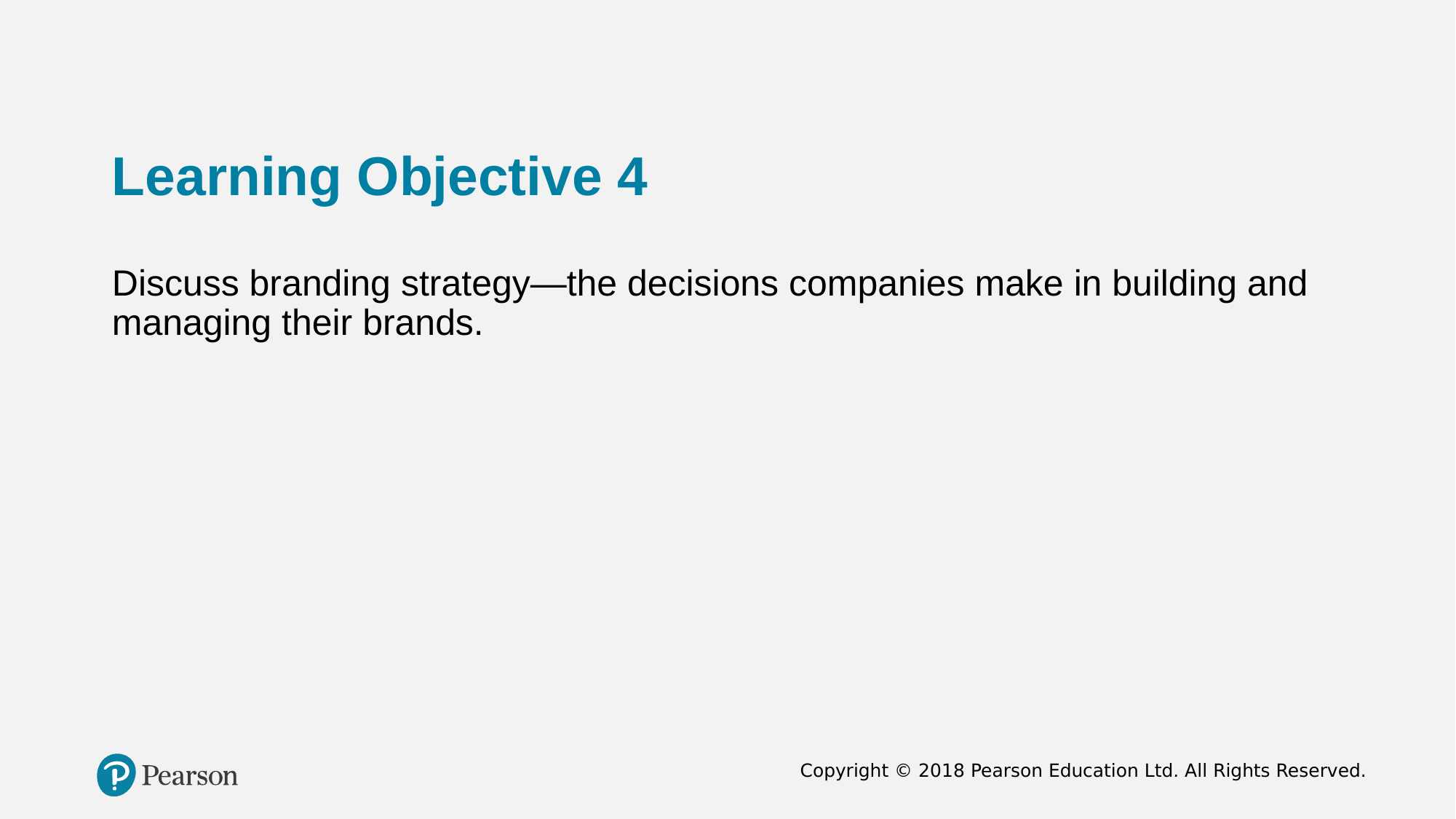

# Learning Objective 4
Discuss branding strategy—the decisions companies make in building and managing their brands.